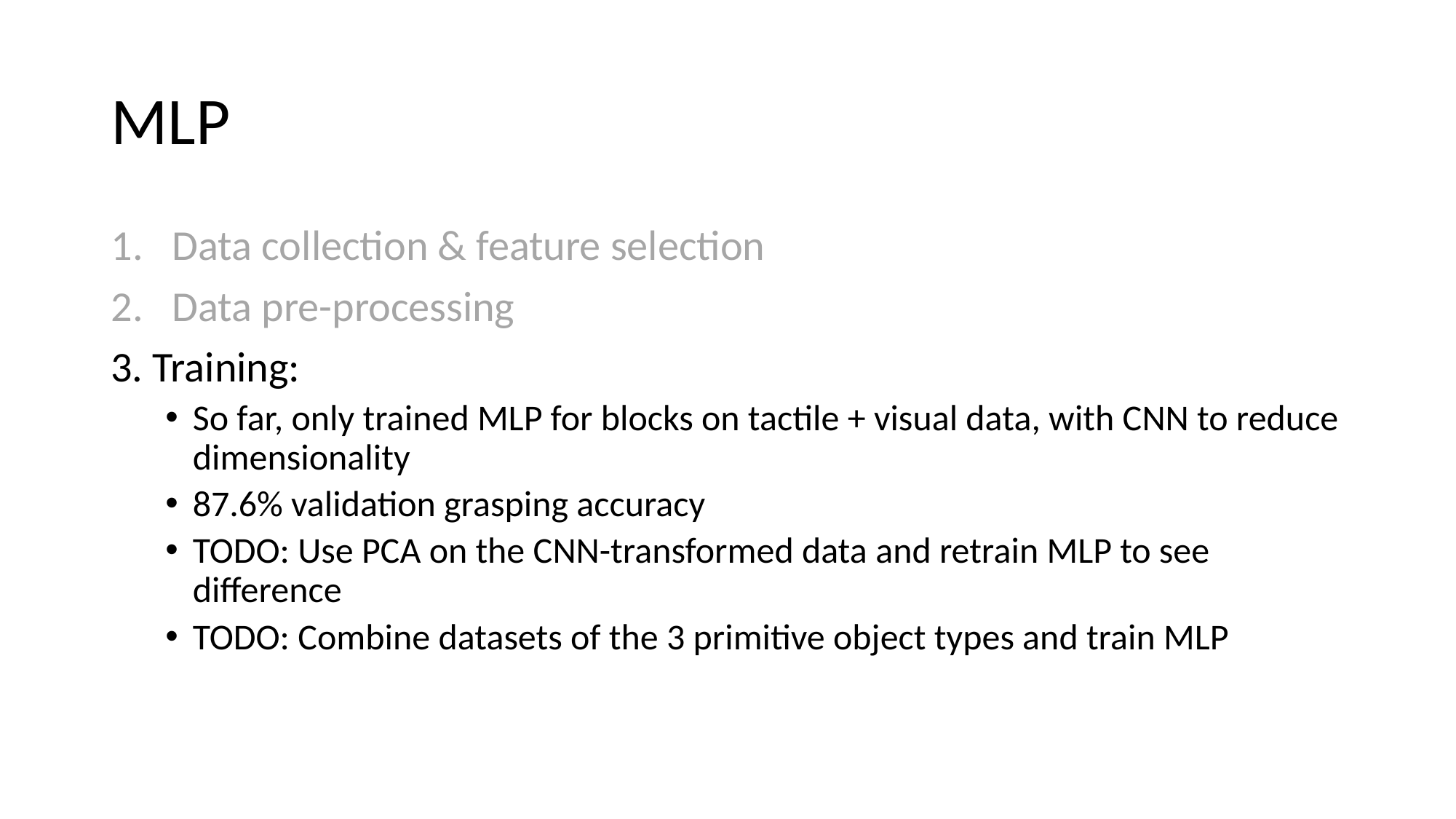

# MLP
Data collection & feature selection
Data pre-processing
3. Training:
So far, only trained MLP for blocks on tactile + visual data, with CNN to reduce dimensionality
87.6% validation grasping accuracy
TODO: Use PCA on the CNN-transformed data and retrain MLP to see difference
TODO: Combine datasets of the 3 primitive object types and train MLP